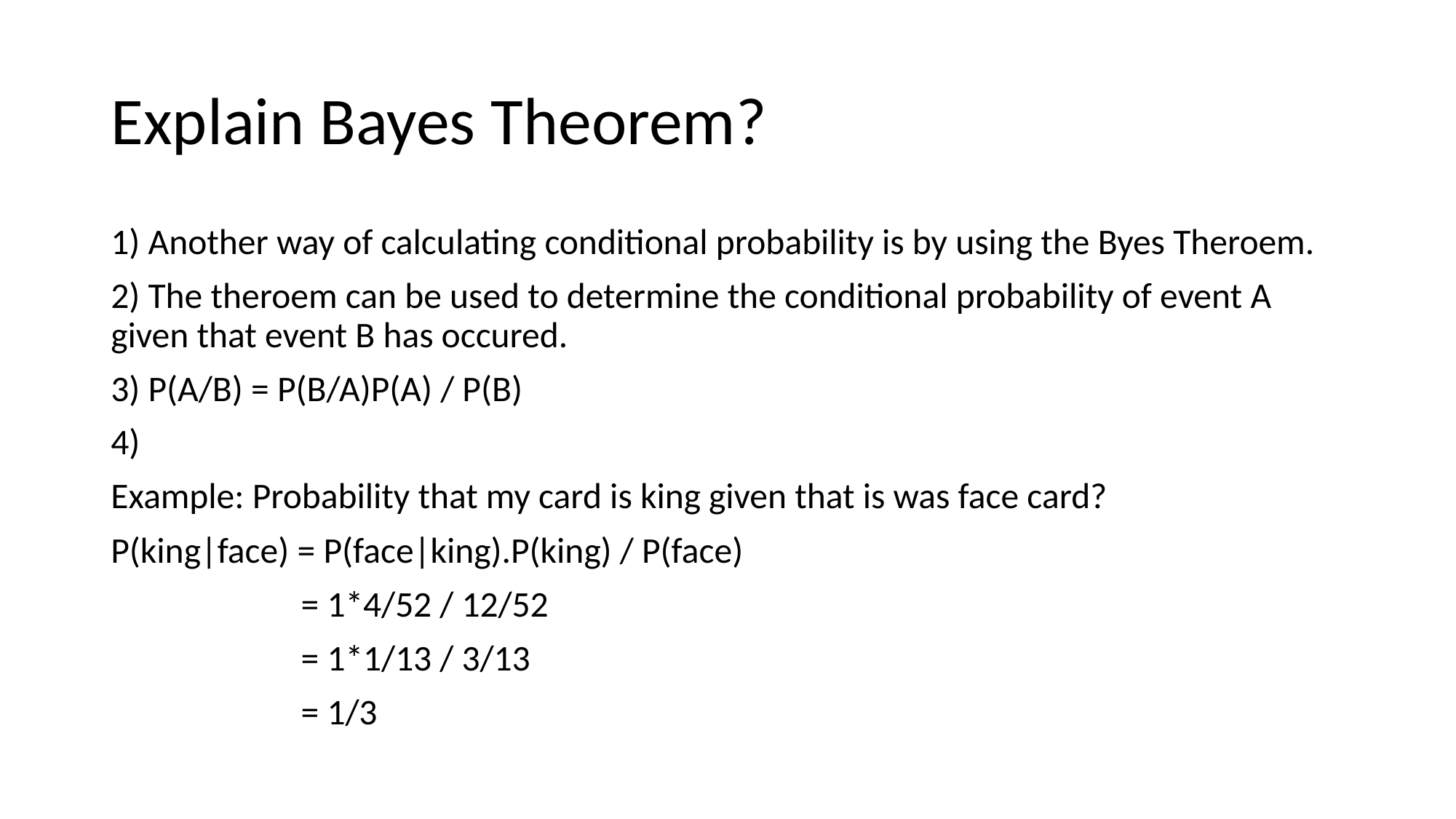

# Explain Bayes Theorem?
1) Another way of calculating conditional probability is by using the Byes Theroem.
2) The theroem can be used to determine the conditional probability of event A given that event B has occured.
3) P(A/B) = P(B/A)P(A) / P(B)
4)
Example: Probability that my card is king given that is was face card?
P(king|face) = P(face|king).P(king) / P(face)
	          = 1*4/52 / 12/52
	          = 1*1/13 / 3/13
	          = 1/3